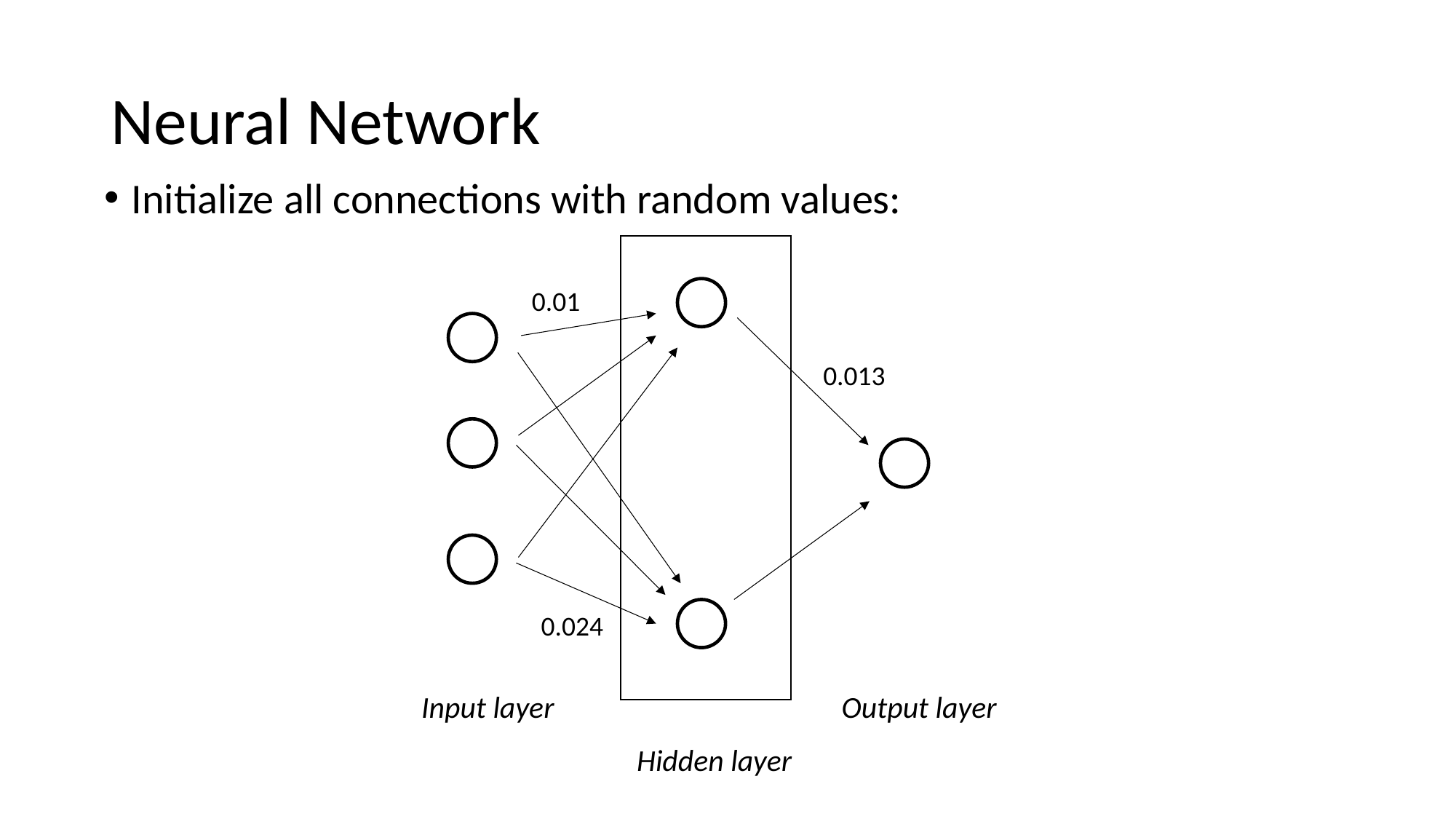

# Neural Network
Initialize all connections with random values:

0.01

0.013

0.024
Input layer
Output layer
Hidden layer